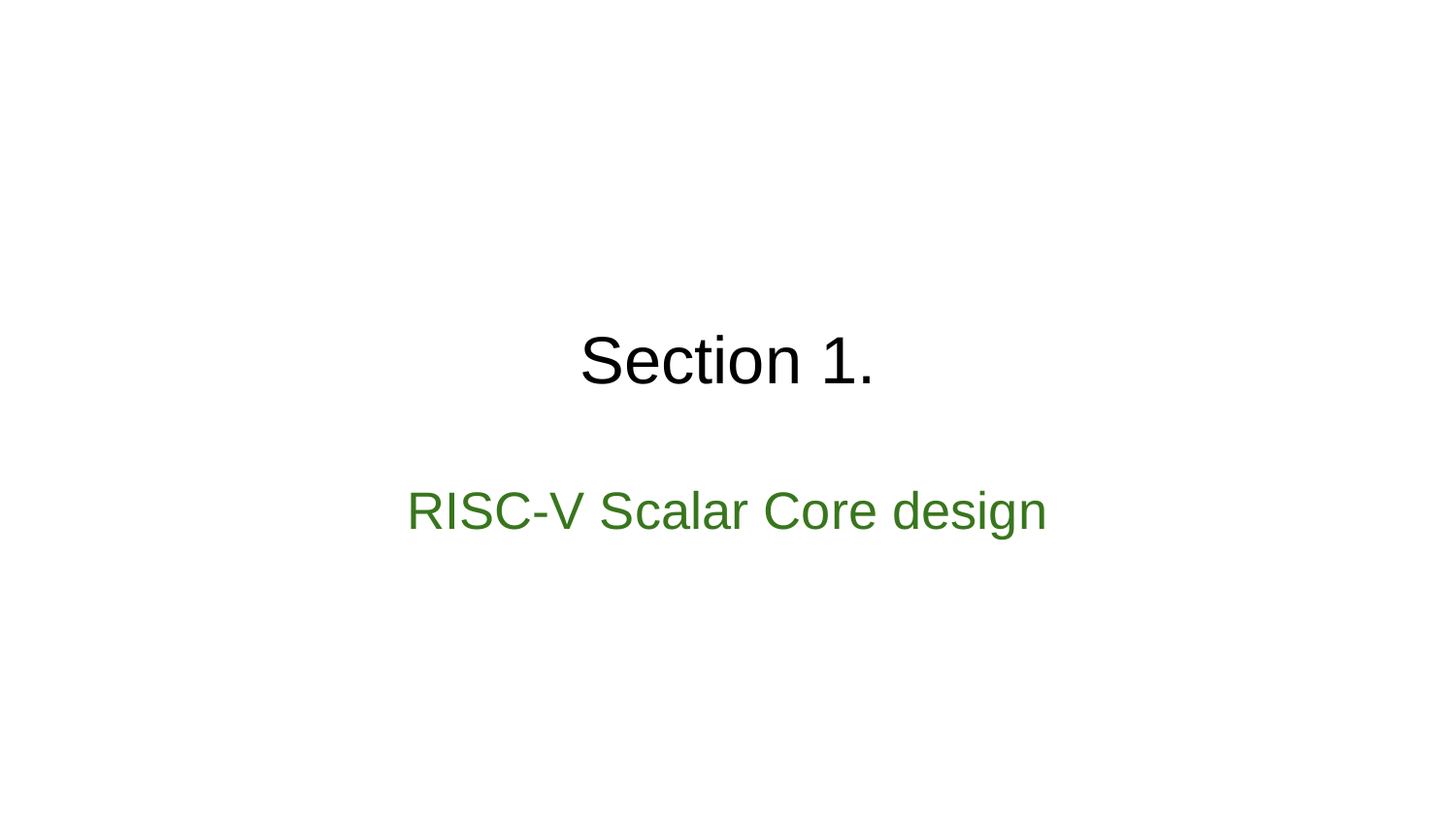

# Section 1.

RISC-V Scalar Core design